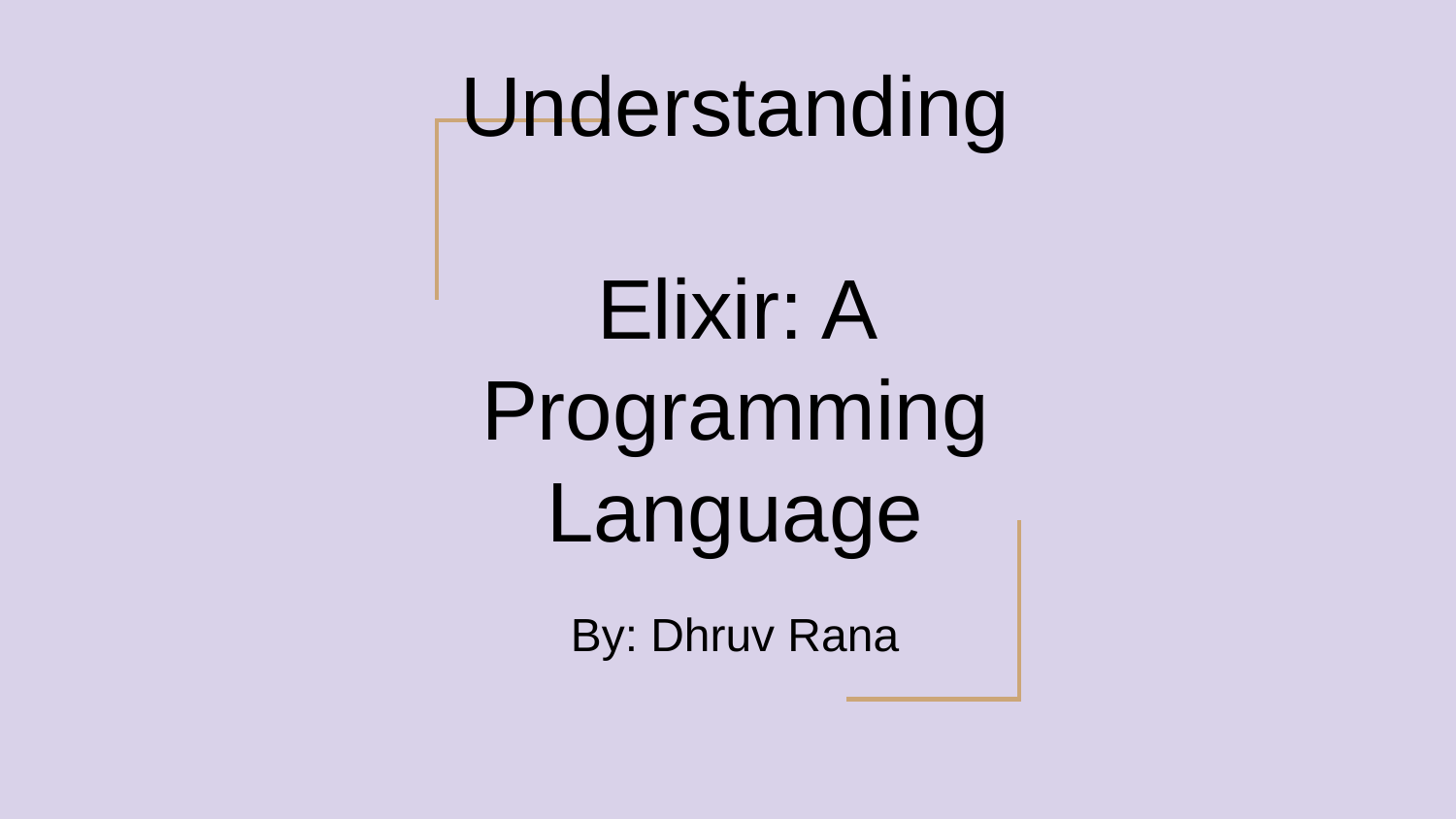

# Understanding
Elixir: A Programming Language
By: Dhruv Rana